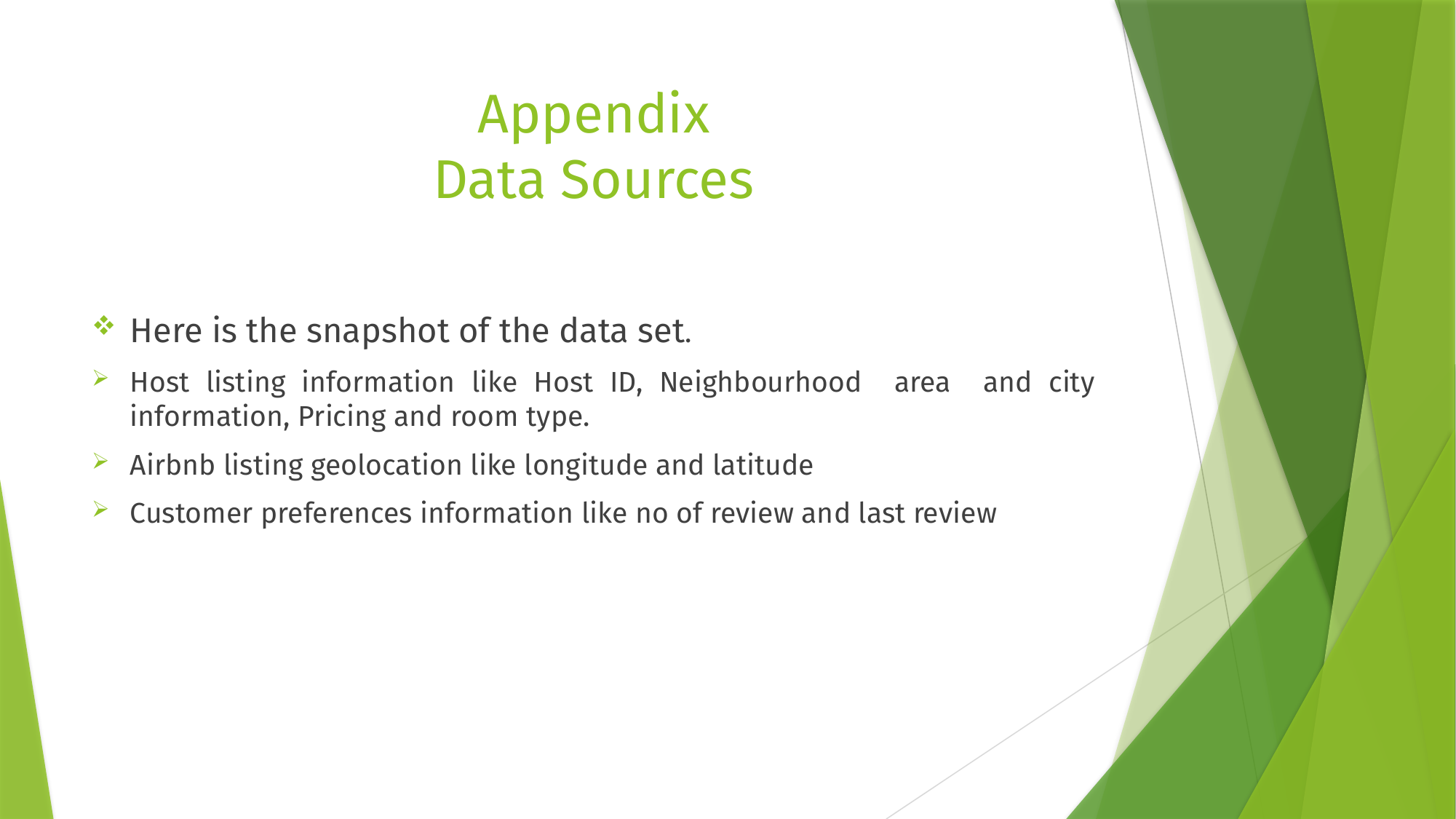

# Appendix Data Sources

Here is the snapshot of the data set.
Host listing information like Host ID, Neighbourhood  area  and city information, Pricing and room type.
Airbnb listing geolocation like longitude and latitude
Customer preferences information like no of review and last review